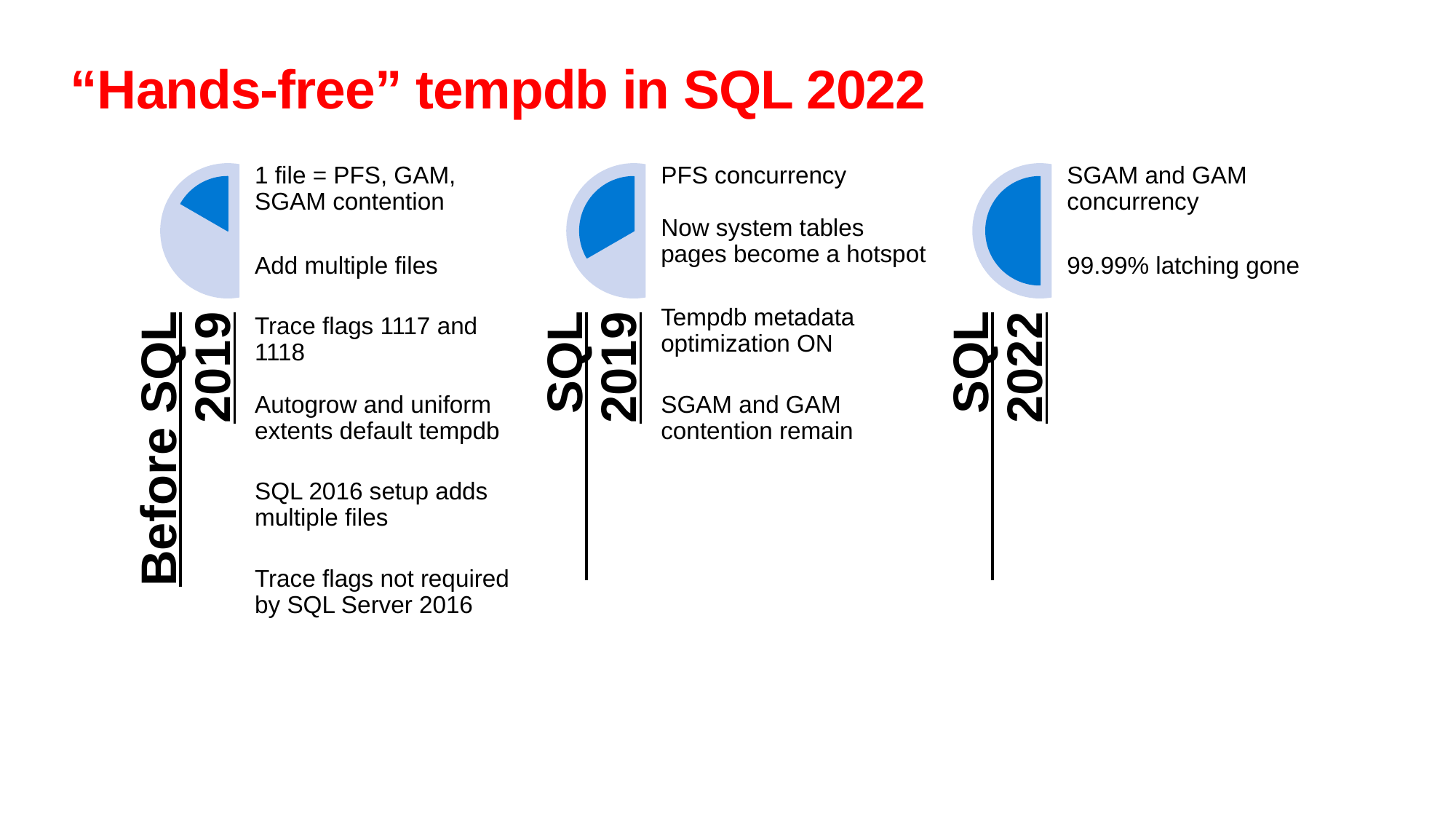

# “Hands-free” tempdb in SQL 2022
Before SQL 2019
1 file = PFS, GAM, SGAM contention
Add multiple files
Trace flags 1117 and 1118
Autogrow and uniform extents default tempdb
SQL 2016 setup adds multiple files
Trace flags not required by SQL Server 2016
            SQL 2019
PFS concurrency
Now system tables pages become a hotspot
Tempdb metadata optimization ON
SGAM and GAM contention remain
            SQL 2022
SGAM and GAM concurrency
99.99% latching gone